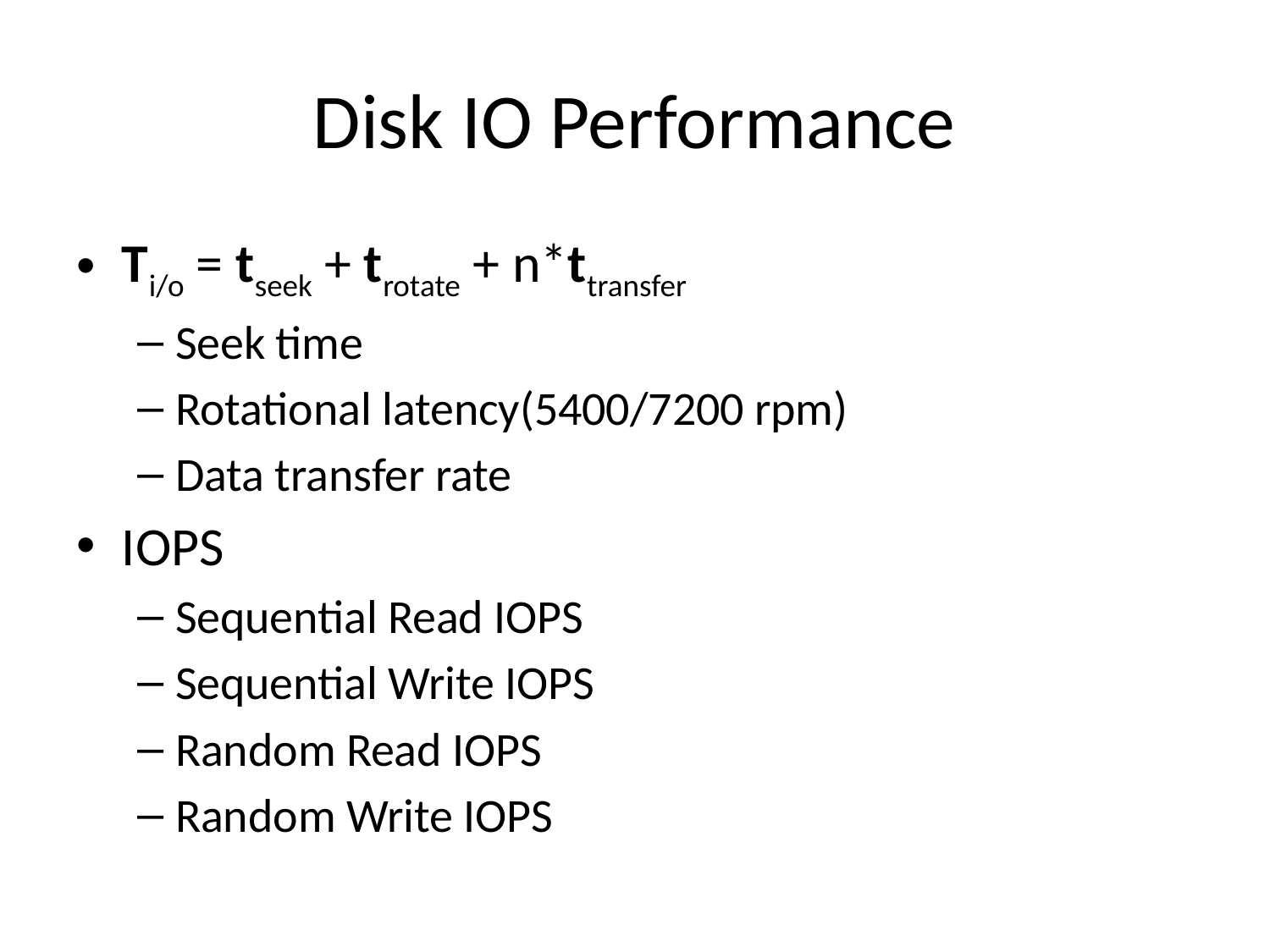

# Disk IO Performance
Ti/o = tseek + trotate + n*ttransfer
Seek time
Rotational latency(5400/7200 rpm)
Data transfer rate
IOPS
Sequential Read IOPS
Sequential Write IOPS
Random Read IOPS
Random Write IOPS